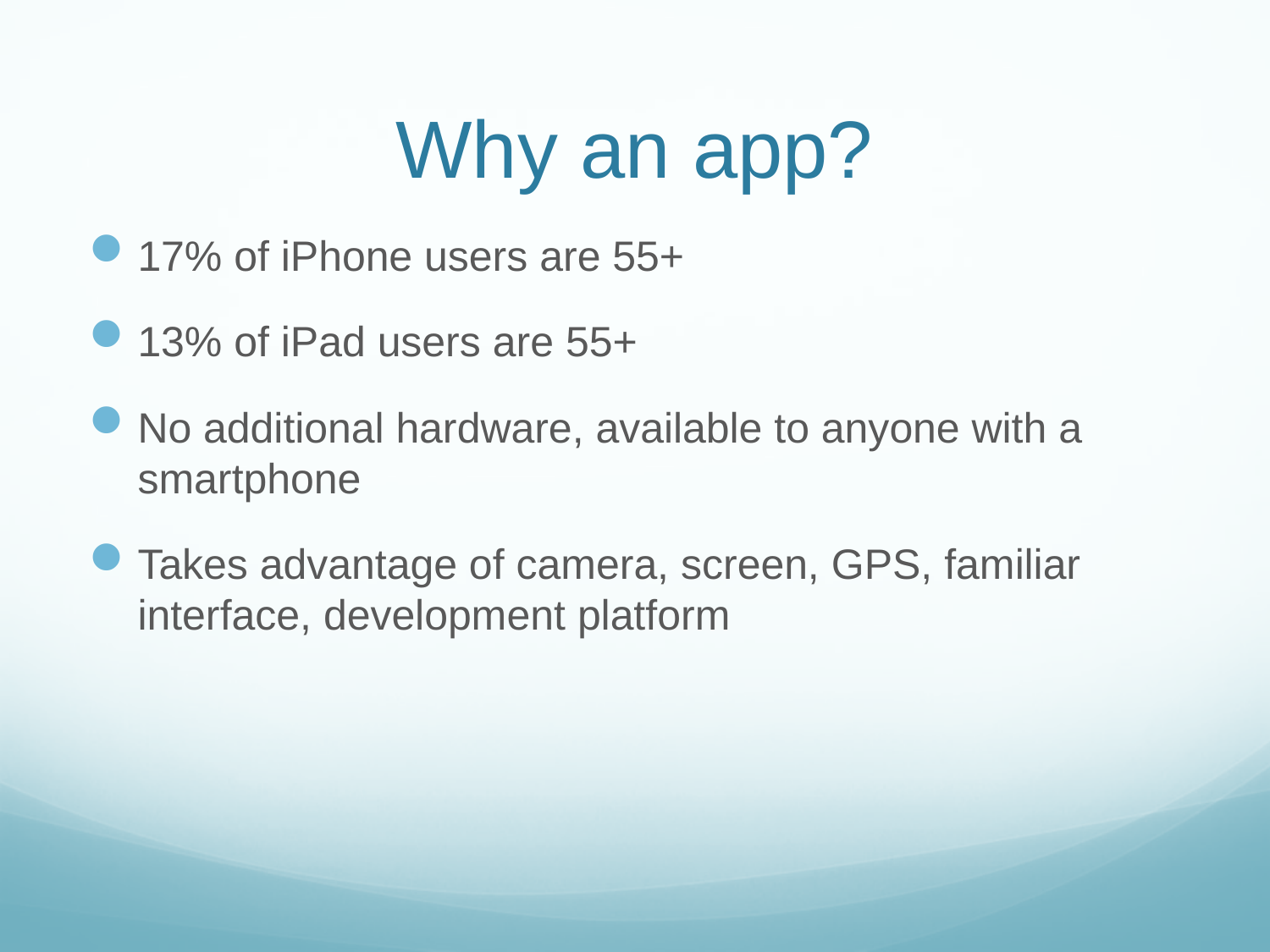

# Why an app?
17% of iPhone users are 55+
13% of iPad users are 55+
No additional hardware, available to anyone with a smartphone
Takes advantage of camera, screen, GPS, familiar interface, development platform